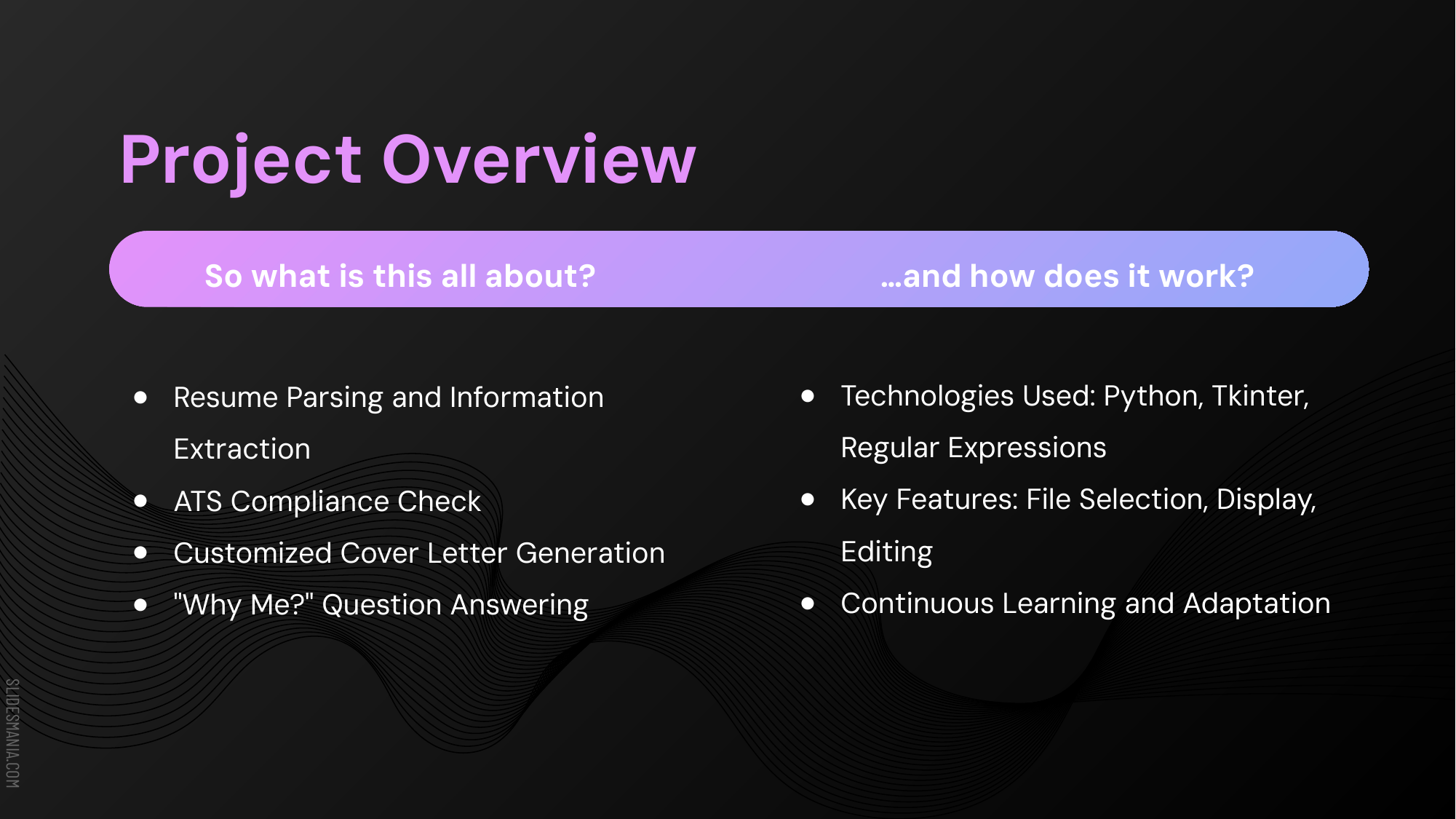

# Project Overview

So what is this all about?
…and how does it work?
Technologies Used: Python, Tkinter, Regular Expressions
Key Features: File Selection, Display, Editing
Continuous Learning and Adaptation
Resume Parsing and Information Extraction
ATS Compliance Check
Customized Cover Letter Generation
"Why Me?" Question Answering